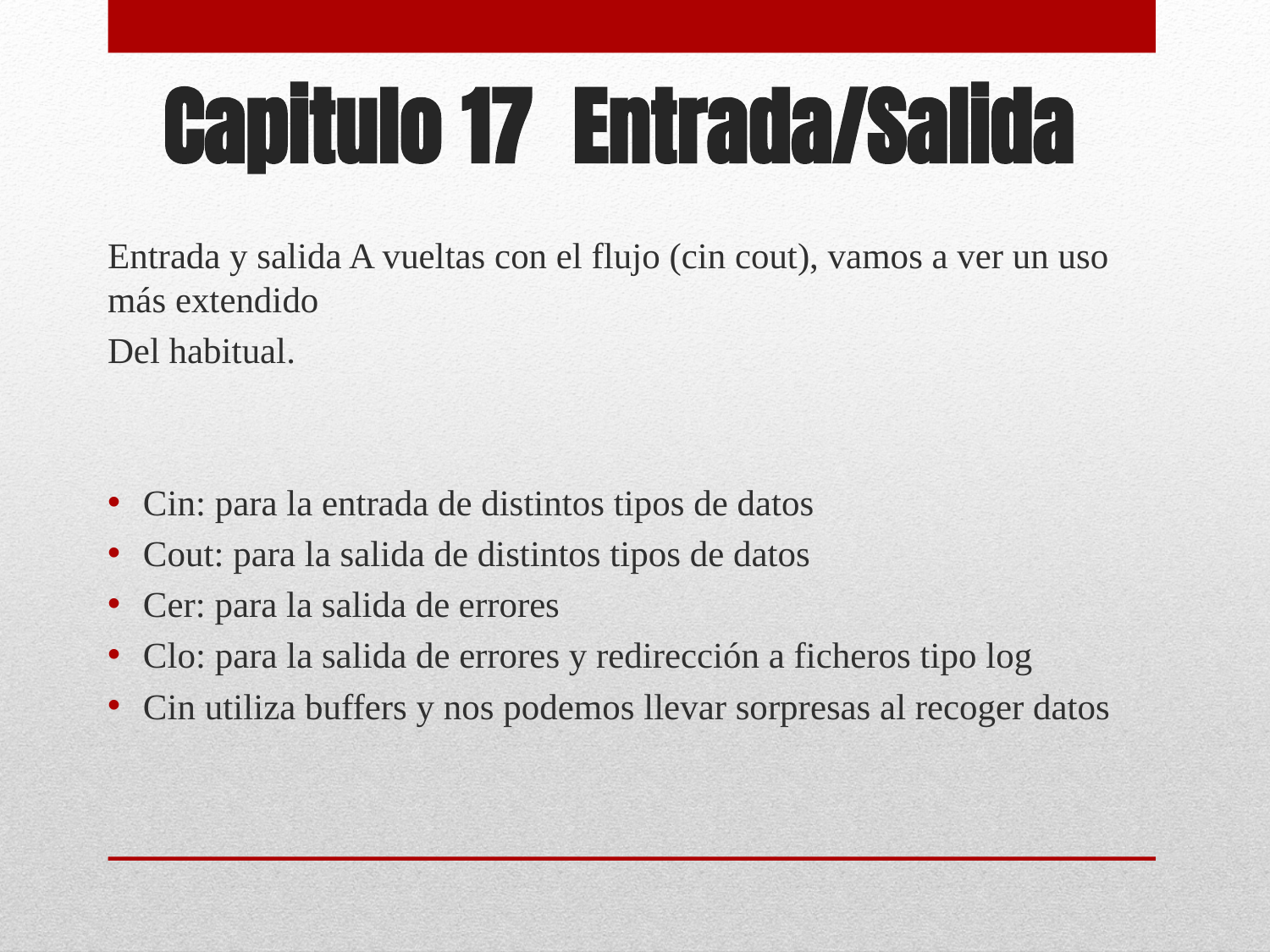

# Capitulo 17  Entrada/Salida
Entrada y salida A vueltas con el flujo (cin cout), vamos a ver un uso más extendido
Del habitual.

Cin: para la entrada de distintos tipos de datos
Cout: para la salida de distintos tipos de datos
Cer: para la salida de errores
Clo: para la salida de errores y redirección a ficheros tipo log
Cin utiliza buffers y nos podemos llevar sorpresas al recoger datos